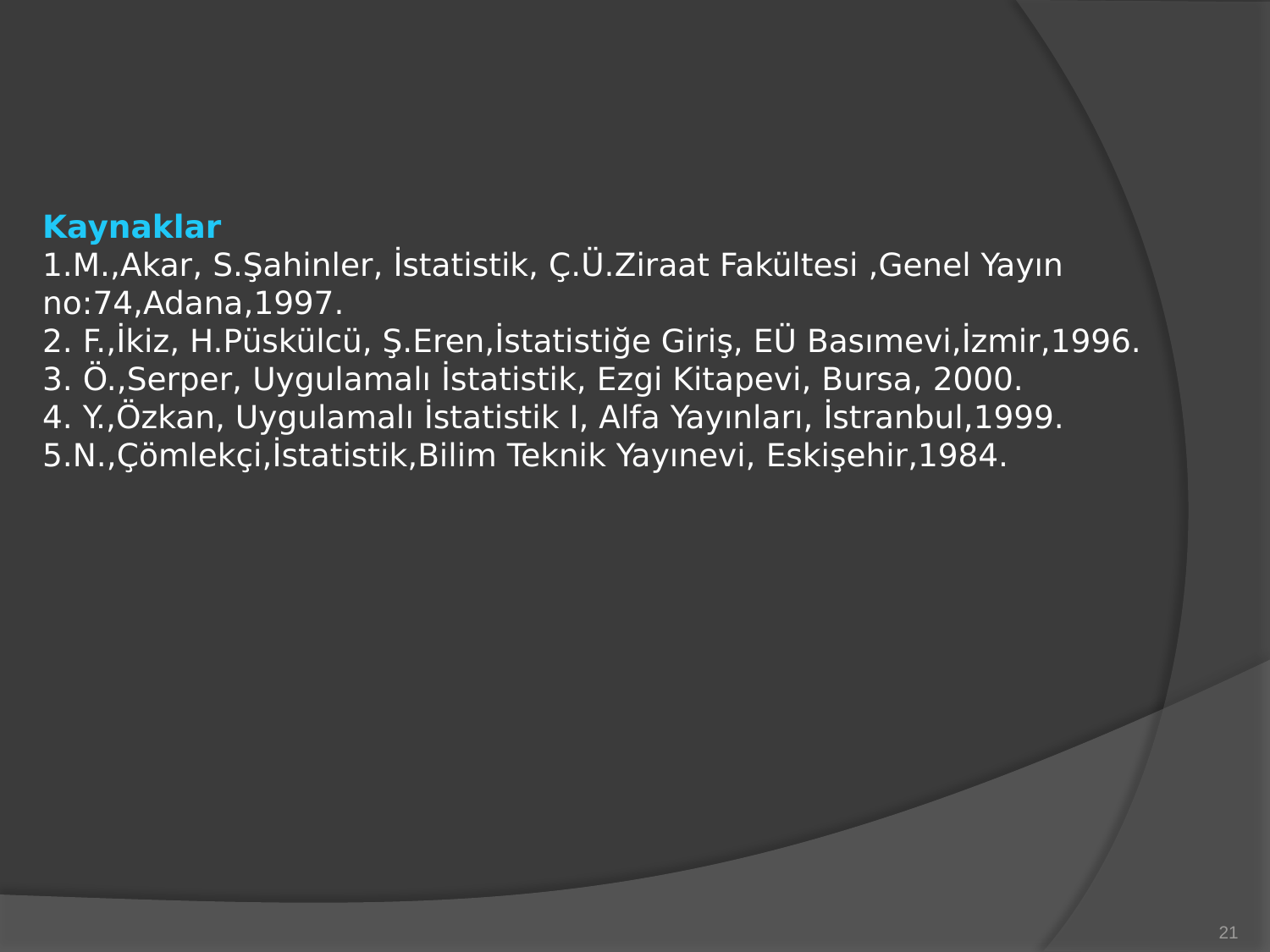

Kaynaklar
1.M.,Akar, S.Şahinler, İstatistik, Ç.Ü.Ziraat Fakültesi ,Genel Yayın no:74,Adana,1997.
2. F.,İkiz, H.Püskülcü, Ş.Eren,İstatistiğe Giriş, EÜ Basımevi,İzmir,1996.
3. Ö.,Serper, Uygulamalı İstatistik, Ezgi Kitapevi, Bursa, 2000.
4. Y.,Özkan, Uygulamalı İstatistik I, Alfa Yayınları, İstranbul,1999.
5.N.,Çömlekçi,İstatistik,Bilim Teknik Yayınevi, Eskişehir,1984.
21